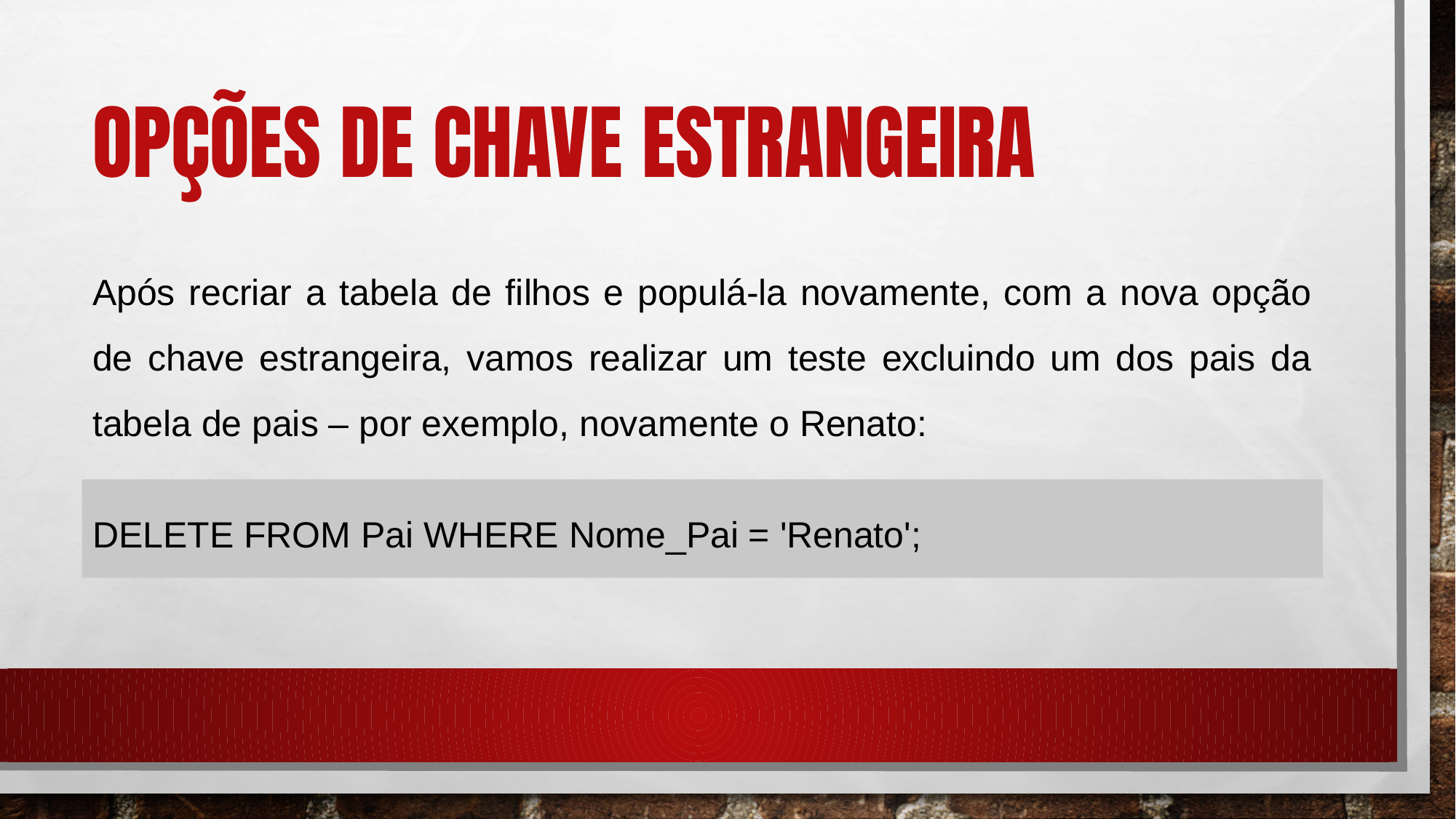

# Opções de chave estrangeira
Após recriar a tabela de filhos e populá-la novamente, com a nova opção de chave estrangeira, vamos realizar um teste excluindo um dos pais da tabela de pais – por exemplo, novamente o Renato:
DELETE FROM Pai WHERE Nome_Pai = 'Renato';